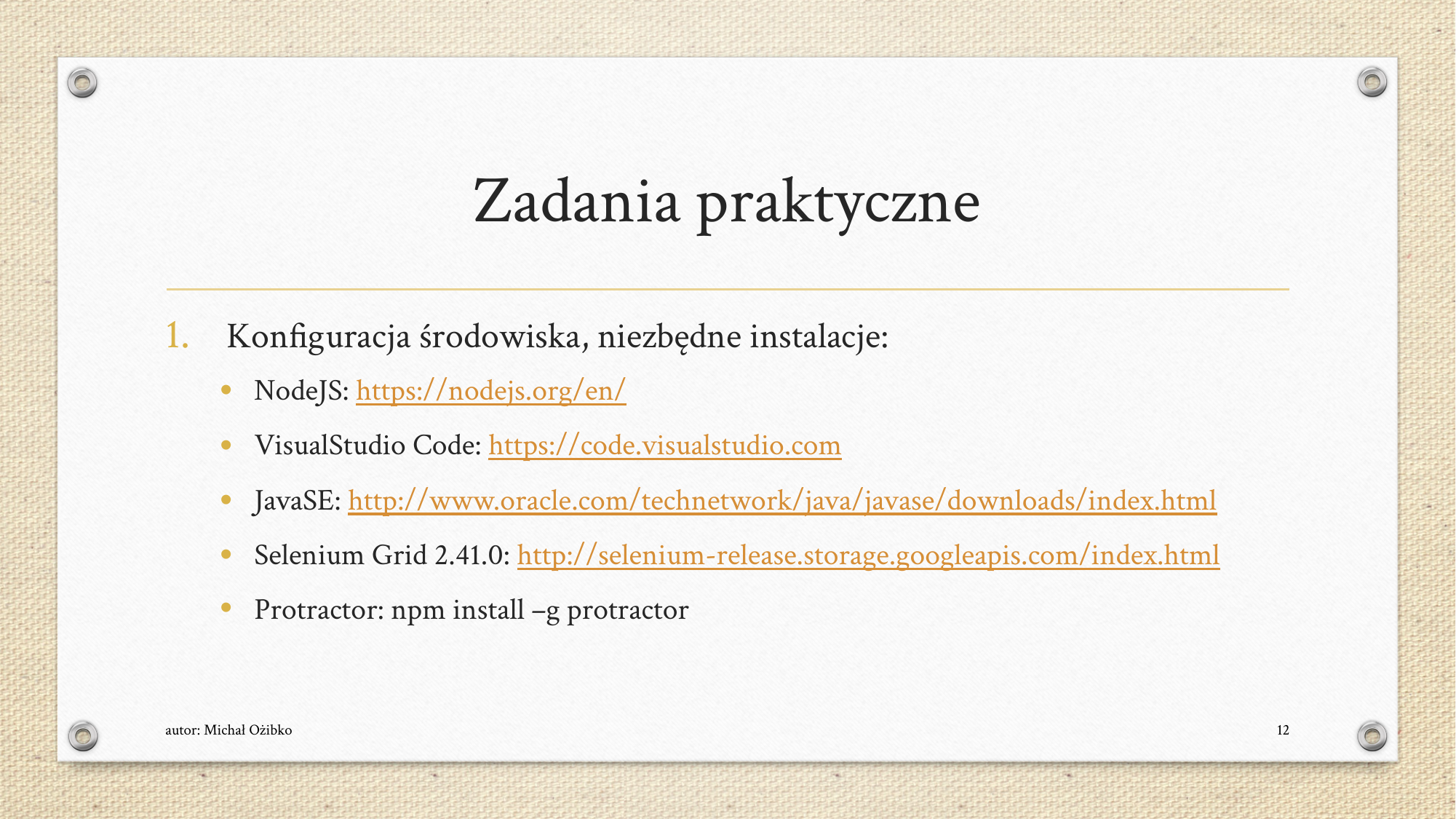

# Zadania praktyczne
Konfiguracja środowiska, niezbędne instalacje:
NodeJS: https://nodejs.org/en/
VisualStudio Code: https://code.visualstudio.com
JavaSE: http://www.oracle.com/technetwork/java/javase/downloads/index.html
Selenium Grid 2.41.0: http://selenium-release.storage.googleapis.com/index.html
Protractor: npm install –g protractor

autor: Michał Ożibko
12